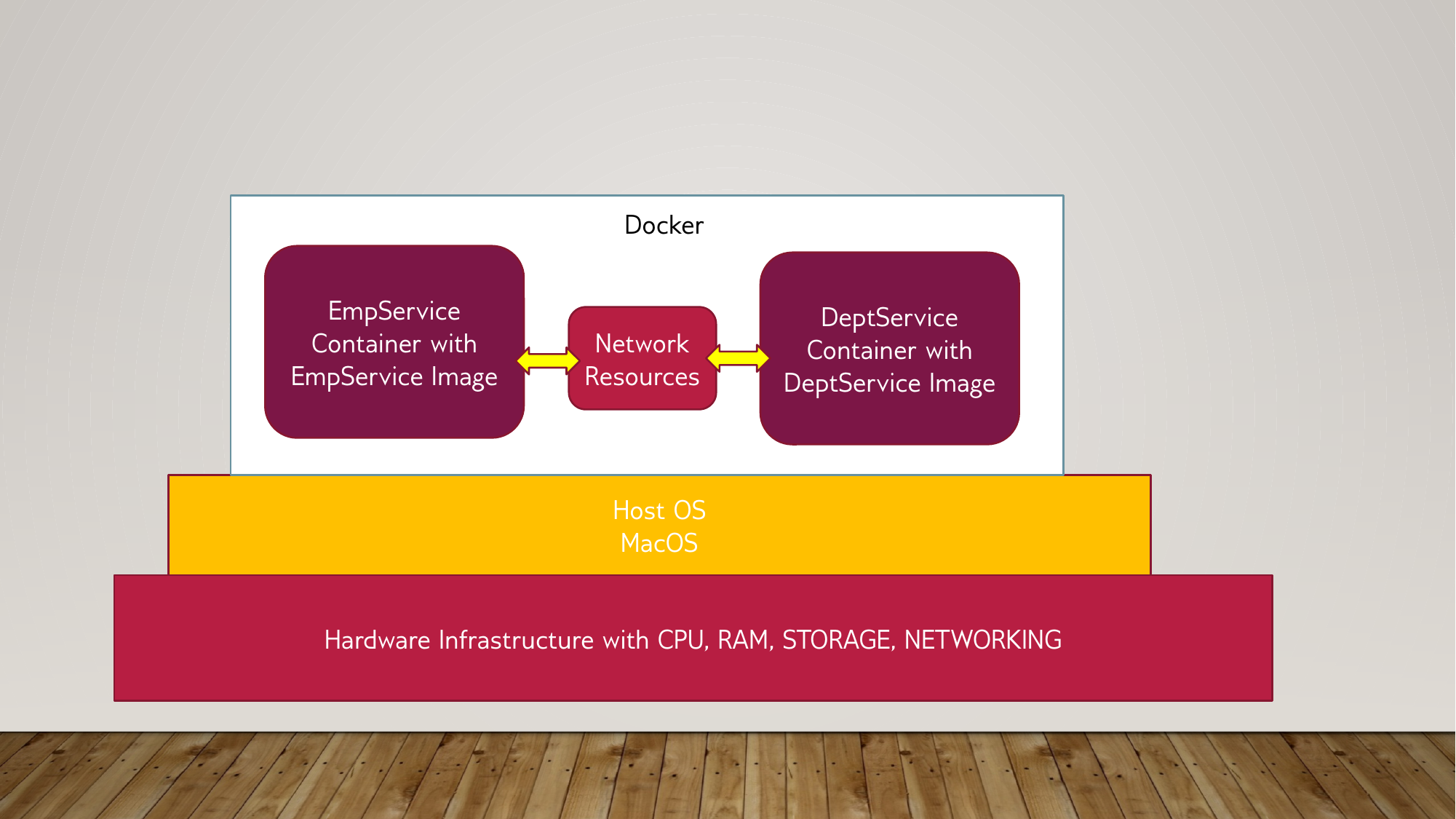

Docker
EmpService
Container with EmpService Image
DeptService
Container with DeptService Image
Network
Resources

Host OS
MacOS
Hardware Infrastructure with CPU, RAM, STORAGE, NETWORKING